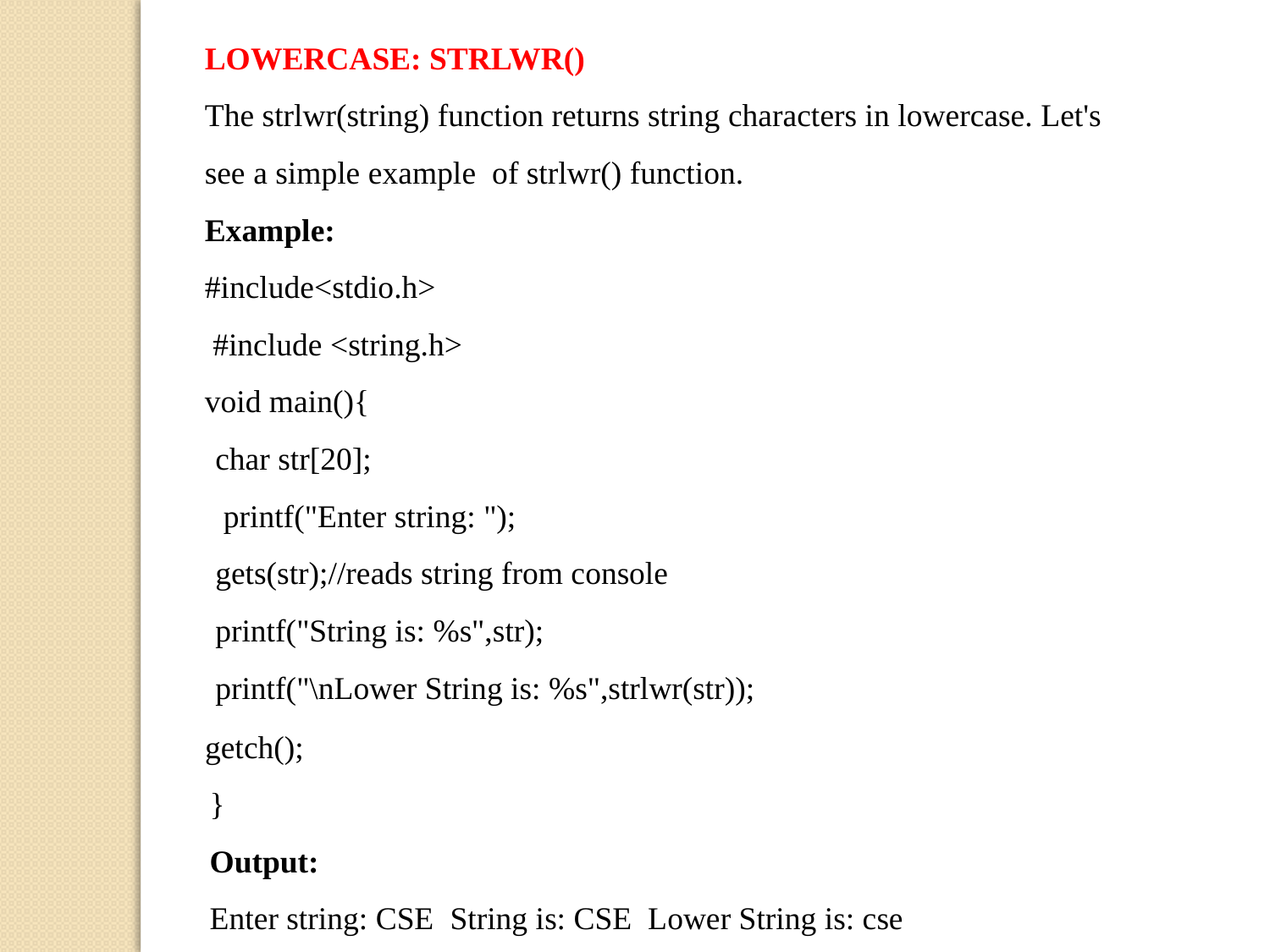

LOWERCASE: STRLWR()
The strlwr(string) function returns string characters in lowercase. Let's see a simple example  of strlwr() function.
Example:
#include<stdio.h>
 #include <string.h>
void main(){
char str[20];
 printf("Enter string: ");
gets(str);//reads string from console
printf("String is: %s",str);
printf("\nLower String is: %s",strlwr(str));
getch();
}
Output:
Enter string: CSE  String is: CSE  Lower String is: cse